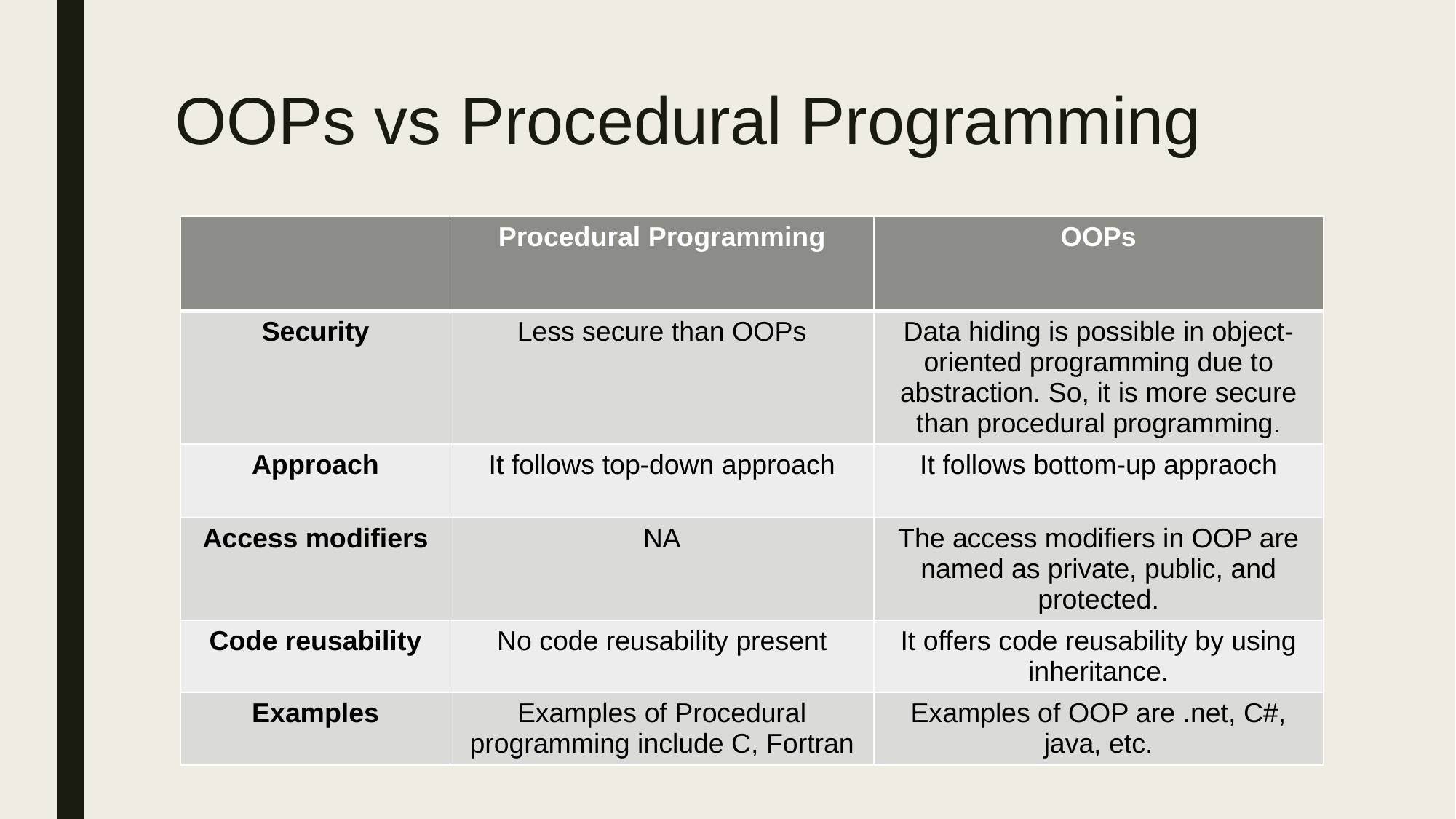

# OOPs vs Procedural Programming
|  | Procedural Programming | OOPs |
| --- | --- | --- |
| Security | Less secure than OOPs | Data hiding is possible in object-oriented programming due to abstraction. So, it is more secure than procedural programming. |
| Approach | It follows top-down approach | It follows bottom-up appraoch |
| Access modifiers | NA | The access modifiers in OOP are named as private, public, and protected. |
| Code reusability | No code reusability present | It offers code reusability by using inheritance. |
| Examples | Examples of Procedural programming include C, Fortran | Examples of OOP are .net, C#, java, etc. |